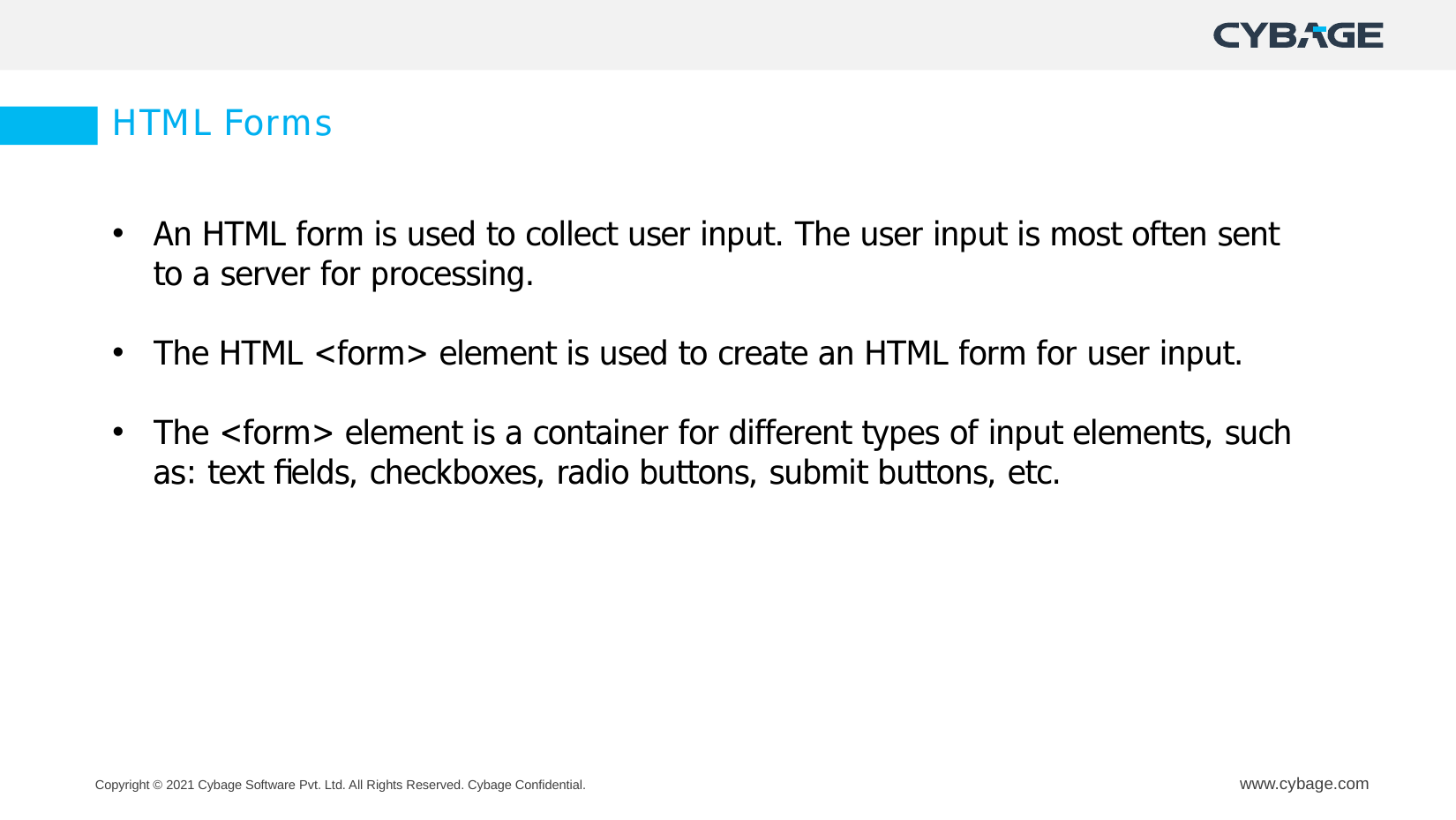

HTML Forms

An HTML form is used to collect user input. The user input is most often sent to a server for processing.

The HTML <form> element is used to create an HTML form for user input.
The <form> element is a container for different types of input elements, such as: text fields, checkboxes, radio buttons, submit buttons, etc.